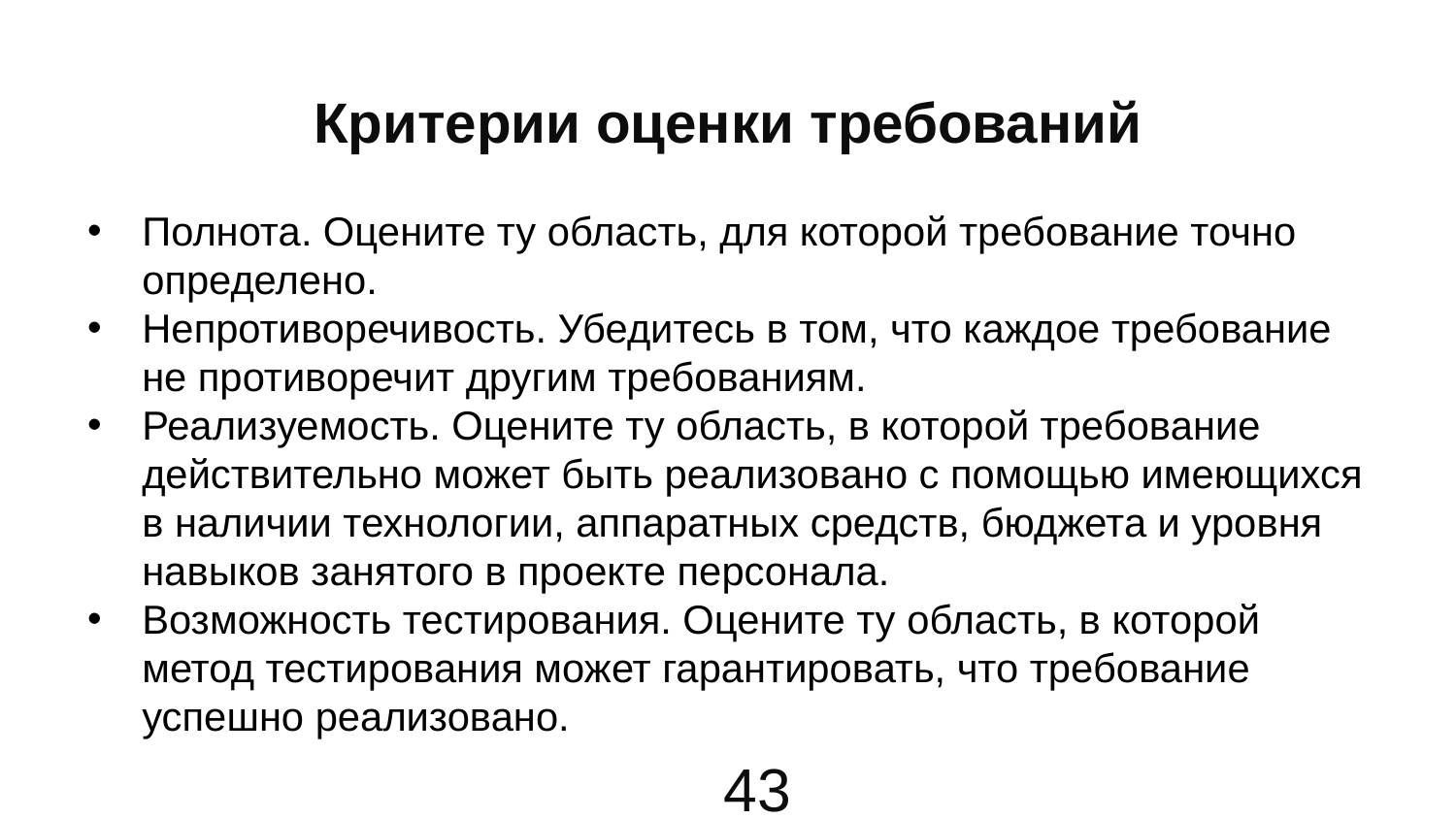

# Критерии оценки требований
Полнота. Оцените ту область, для которой требование точно определено.
Непротиворечивость. Убедитесь в том, что каждое требование не противоречит другим требованиям.
Реализуемость. Оцените ту область, в которой требование действи­тельно может быть реализовано с помощью имеющихся в наличии технологии, аппаратных средств, бюджета и уровня навыков заня­того в проекте персонала.
Возможность тестирования. Оцените ту область, в которой метод тестирования может гарантировать, что требование успешно реали­зовано.
43